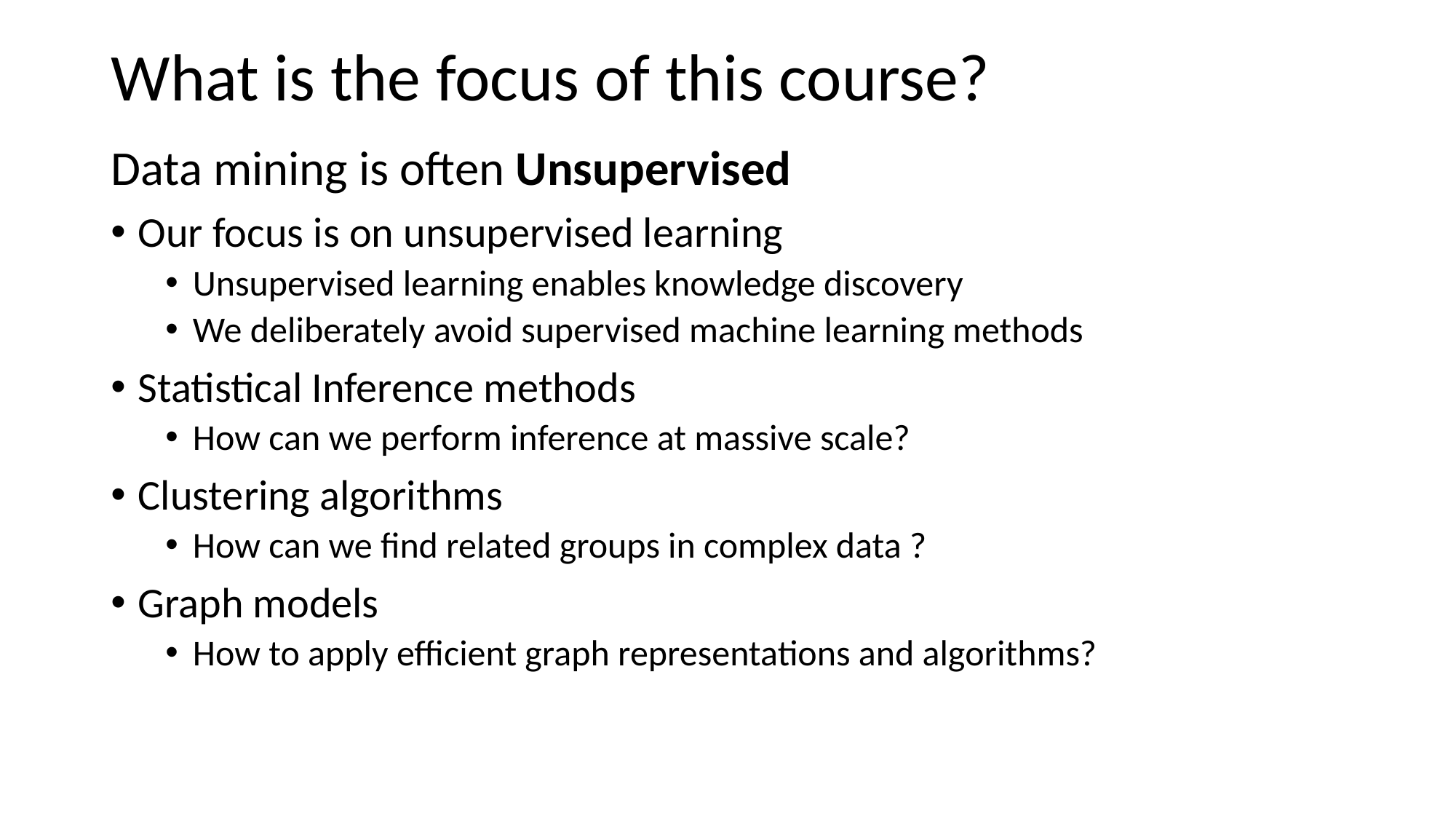

What is the focus of this course?
Data mining is often Unsupervised
Our focus is on unsupervised learning
Unsupervised learning enables knowledge discovery
We deliberately avoid supervised machine learning methods
Statistical Inference methods
How can we perform inference at massive scale?
Clustering algorithms
How can we find related groups in complex data ?
Graph models
How to apply efficient graph representations and algorithms?